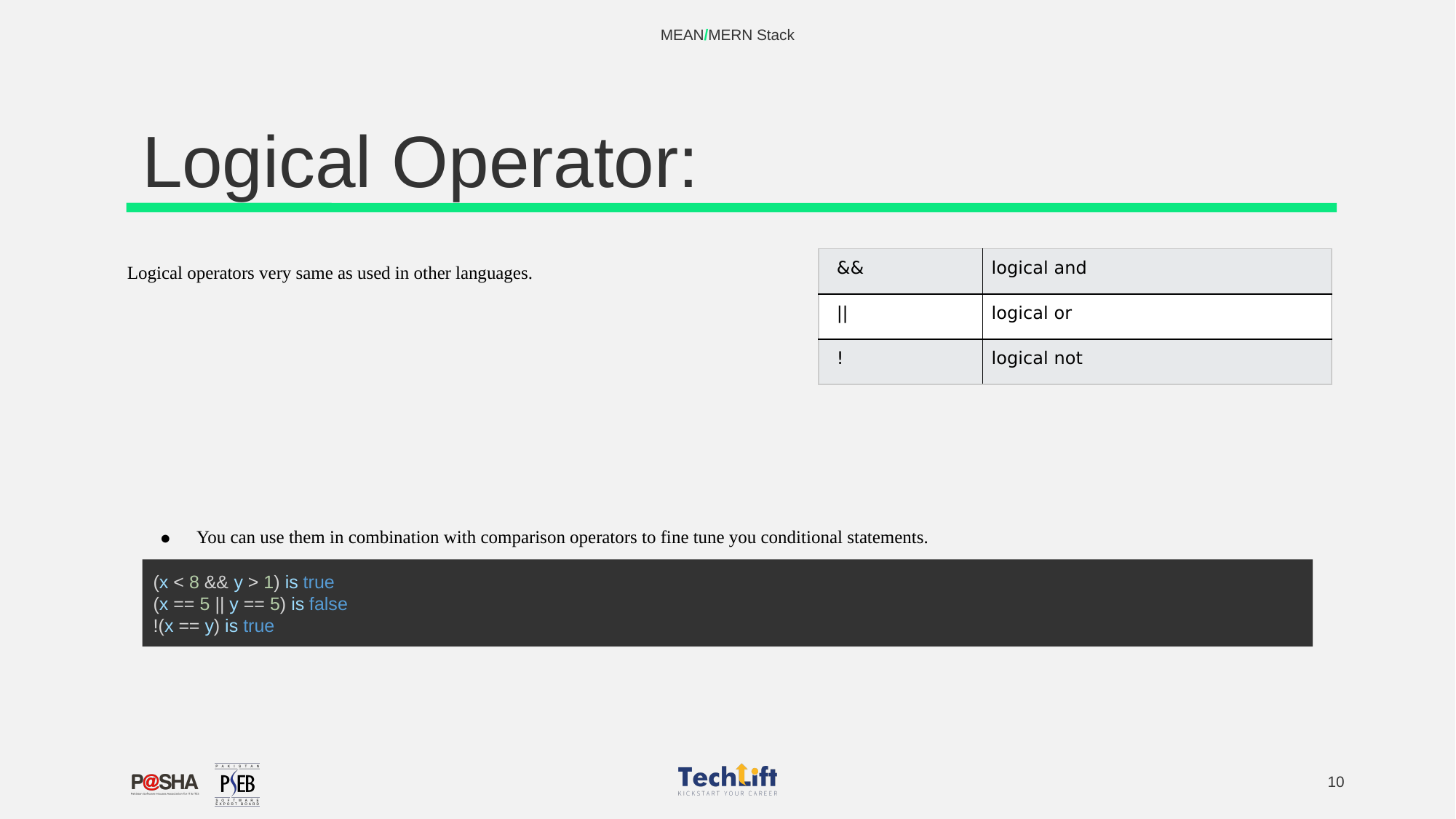

MEAN/MERN Stack
# Logical Operator:
| && | logical and |
| --- | --- |
| || | logical or |
| ! | logical not |
Logical operators very same as used in other languages.
You can use them in combination with comparison operators to fine tune you conditional statements.
(x < 8 && y > 1) is true
(x == 5 || y == 5) is false
!(x == y) is true
10